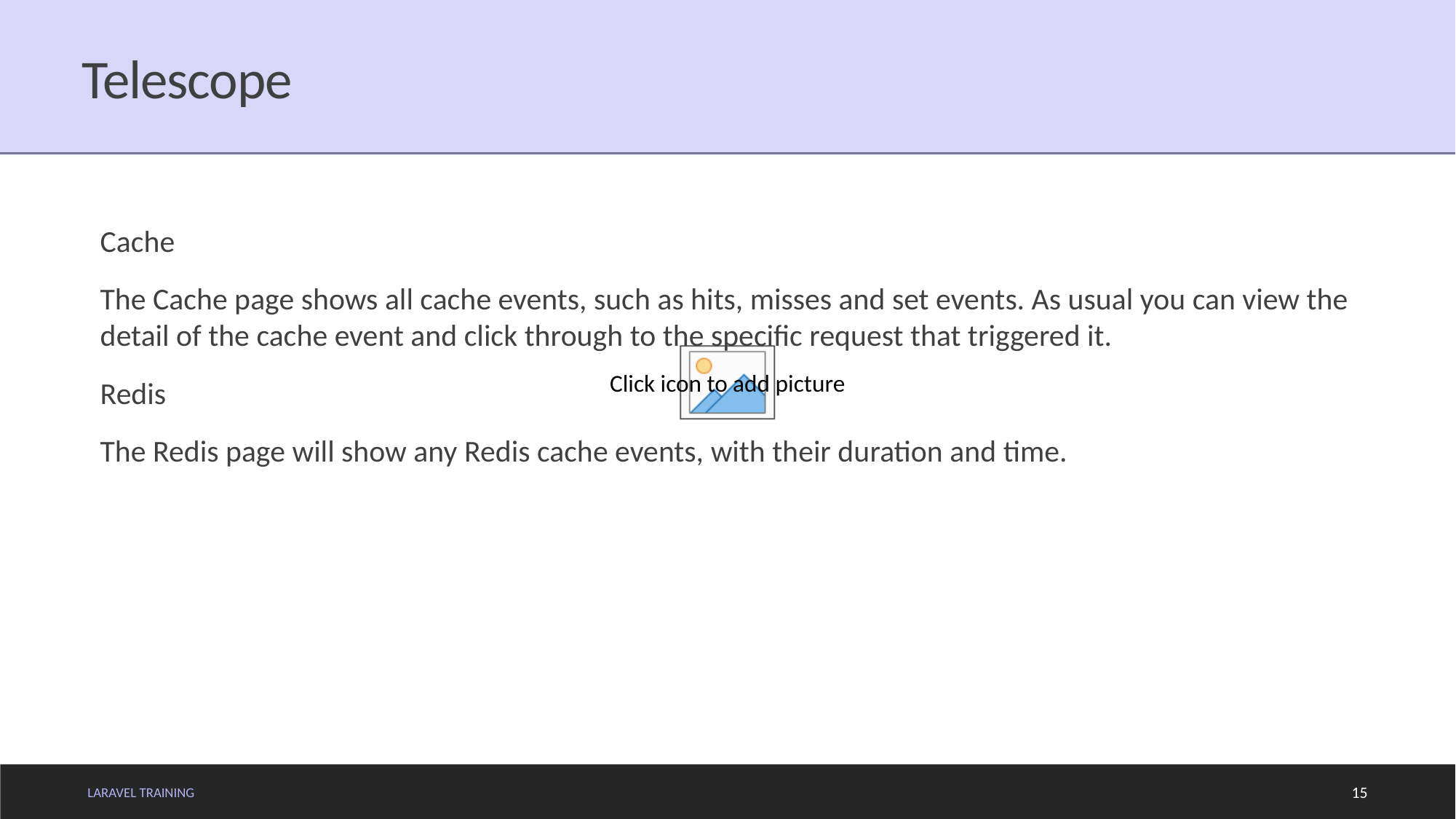

# Telescope
Cache
The Cache page shows all cache events, such as hits, misses and set events. As usual you can view the detail of the cache event and click through to the specific request that triggered it.
Redis
The Redis page will show any Redis cache events, with their duration and time.

LARAVEL TRAINING
15